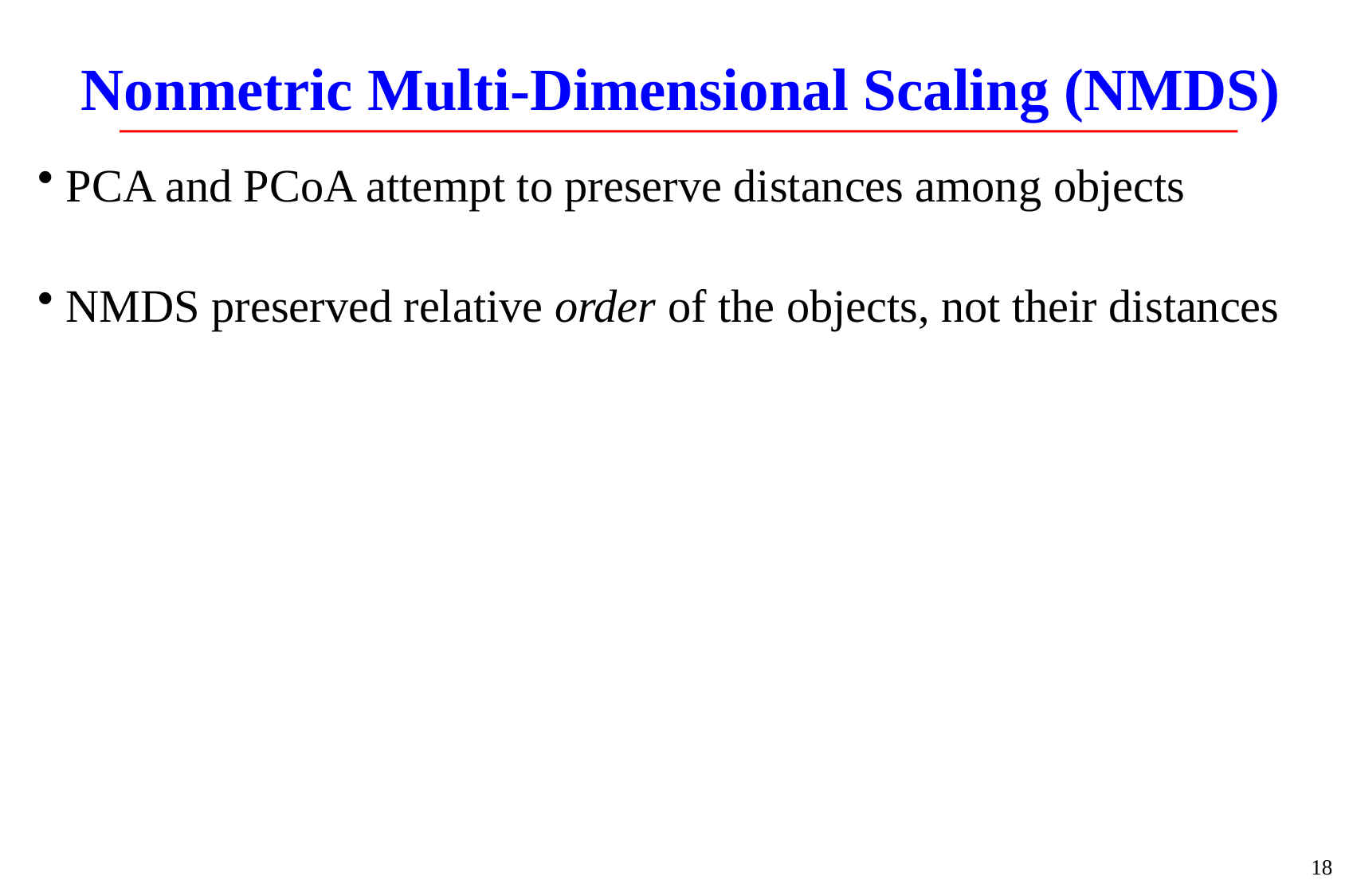

# Nonmetric Multi-Dimensional Scaling (NMDS)

PCA and PCoA attempt to preserve distances among objects

NMDS preserved relative order of the objects, not their distances
18